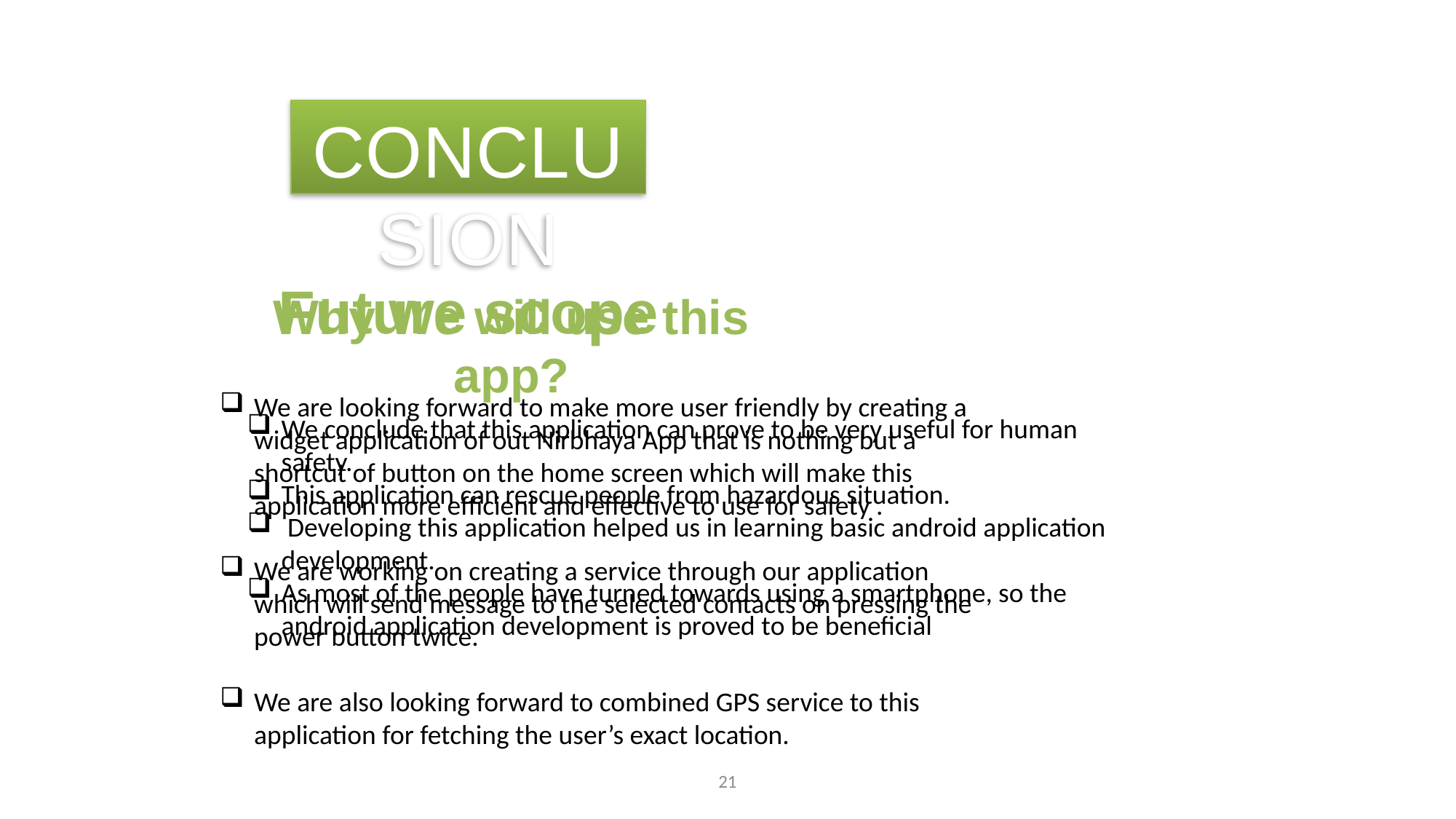

CONCLUSION
Future scope
Why We will use this app?
We are looking forward to make more user friendly by creating a widget application of out Nirbhaya App that is nothing but a shortcut of button on the home screen which will make this application more efficient and effective to use for safety .

We are working on creating a service through our application which will send message to the selected contacts on pressing the power button twice.

We are also looking forward to combined GPS service to this application for fetching the user’s exact location.
We conclude that this application can prove to be very useful for human safety.
This application can rescue people from hazardous situation.
 Developing this application helped us in learning basic android application development.
As most of the people have turned towards using a smartphone, so the android application development is proved to be beneficial
21